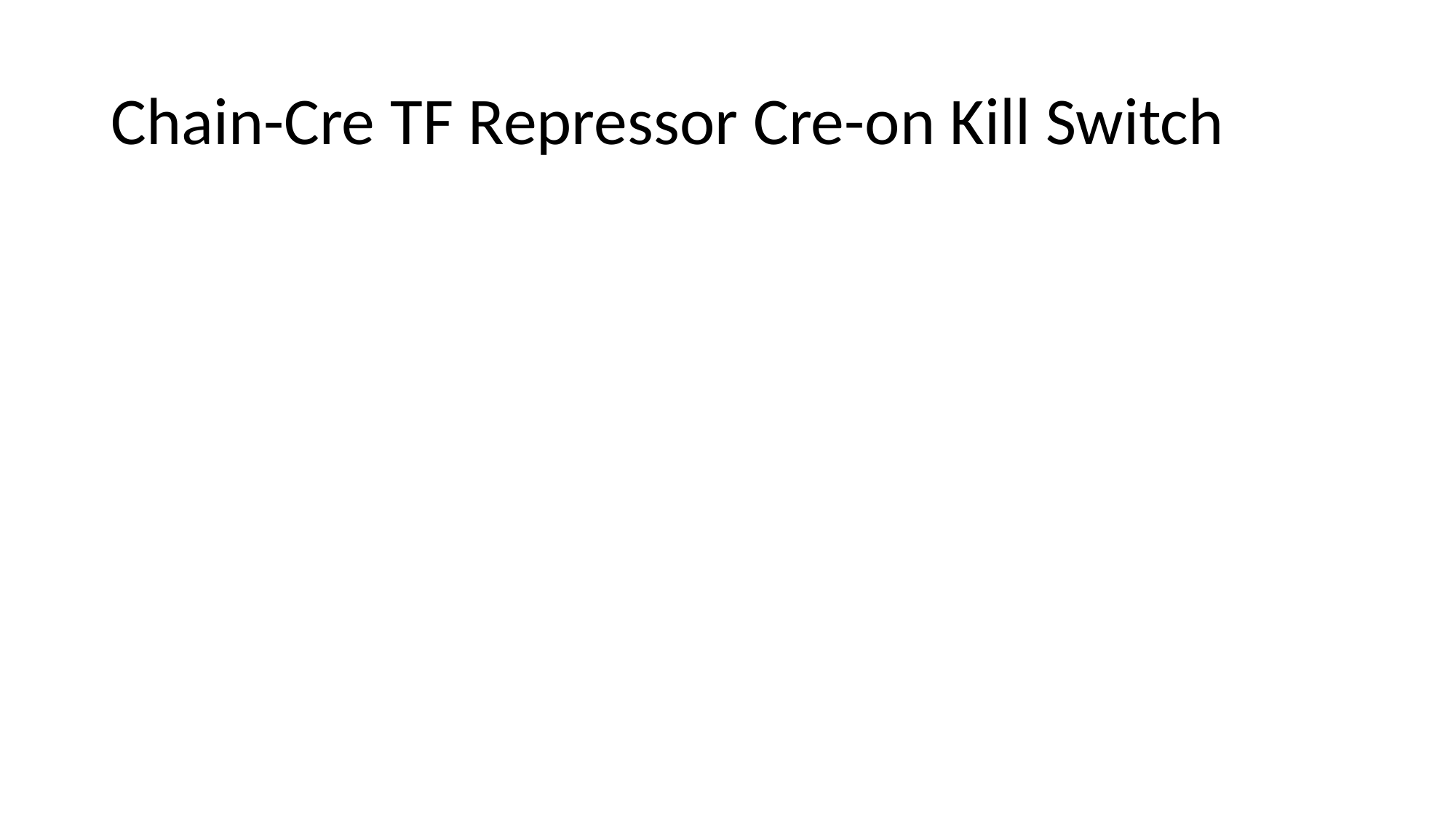

# Chain-Cre TF Repressor Cre-on Kill Switch